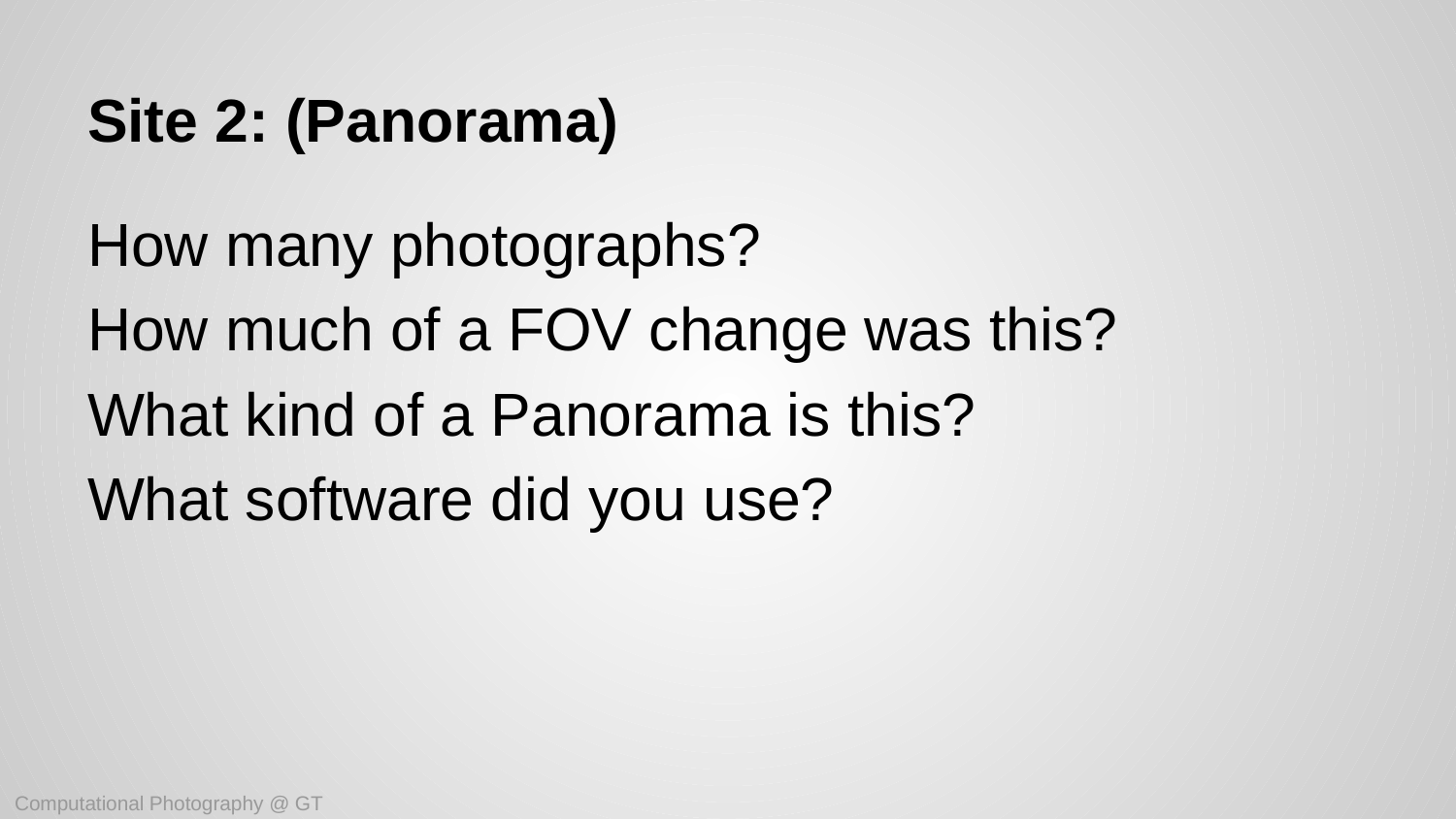

# Site 2: (Panorama)
How many photographs?
How much of a FOV change was this?
What kind of a Panorama is this?
What software did you use?

Computational Photography @ GT